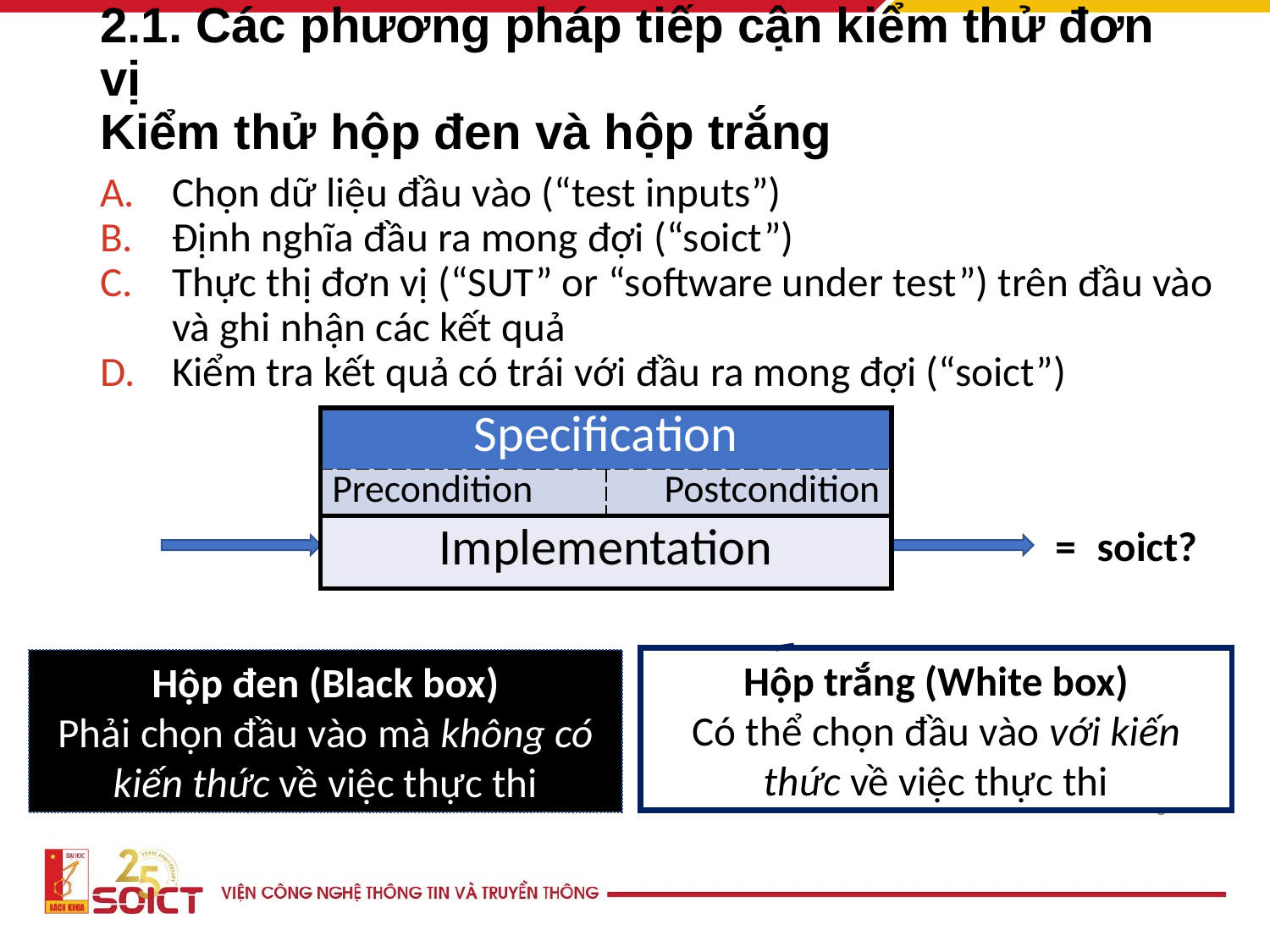

# 2.1. Các phương pháp tiếp cận kiểm thử đơn vị Kiểm thử hộp đen và hộp trắng
Chọn dữ liệu đầu vào (“test inputs”)
Định nghĩa đầu ra mong đợi (“soict”)
Thực thị đơn vị (“SUT” or “software under test”) trên đầu vào và ghi nhận các kết quả
Kiểm tra kết quả có trái với đầu ra mong đợi (“soict”)
| Specification |  |
| --- | --- |
| Precondition | Postcondition |
| Implementation |  |
= soict?

Hộp trắng (White box)
Có thể chọn đầu vào với kiến thức về việc thực thi
Hộp đen (Black box)
Phải chọn đầu vào mà không có kiến thức về việc thực thi
8